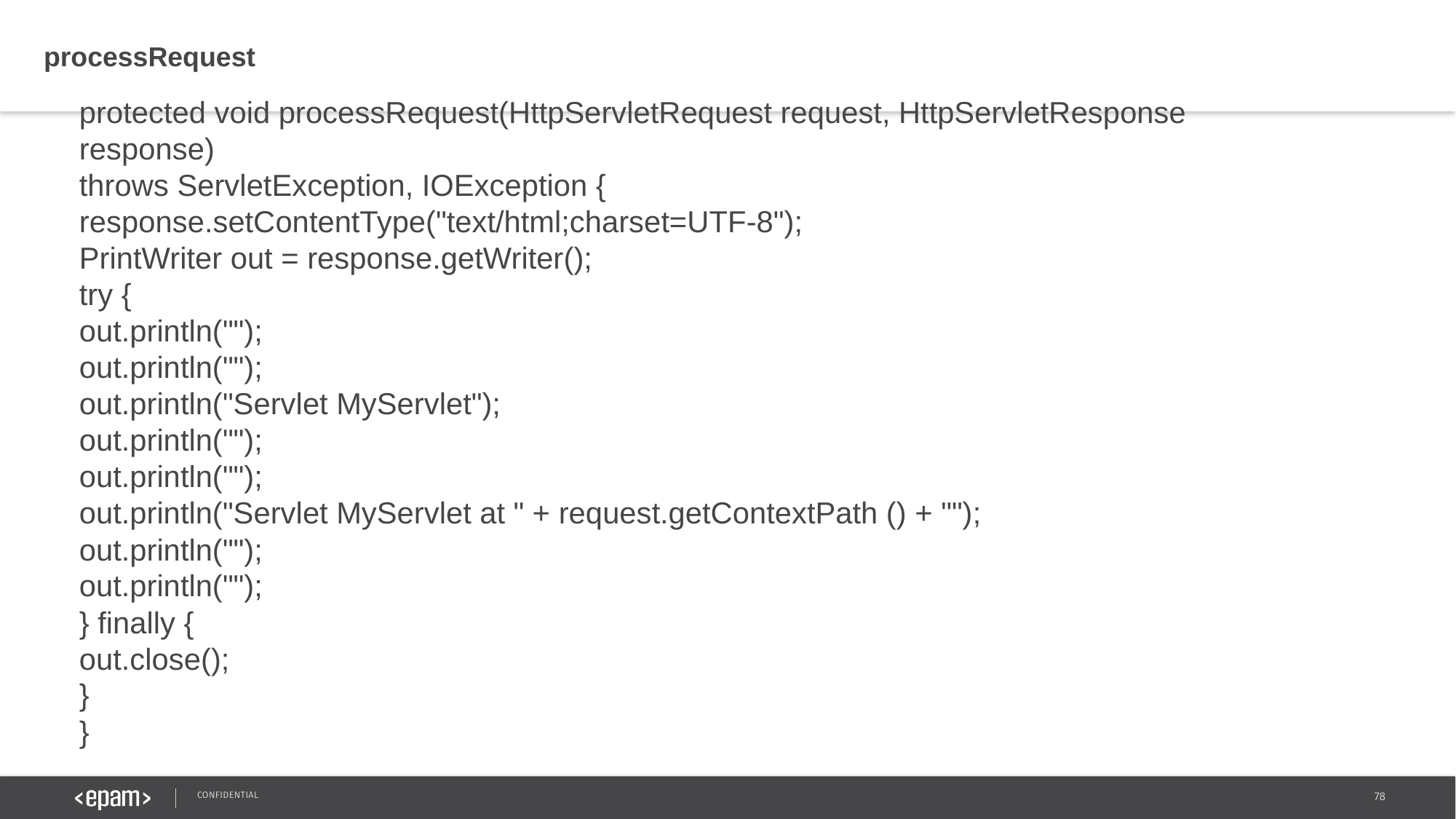

processRequest
protected void processRequest(HttpServletRequest request, HttpServletResponse response)
throws ServletException, IOException {
response.setContentType("text/html;charset=UTF-8");
PrintWriter out = response.getWriter();
try {
out.println("");
out.println("");
out.println("Servlet MyServlet");
out.println("");
out.println("");
out.println("Servlet MyServlet at " + request.getContextPath () + "");
out.println("");
out.println("");
} finally {
out.close();
}
}